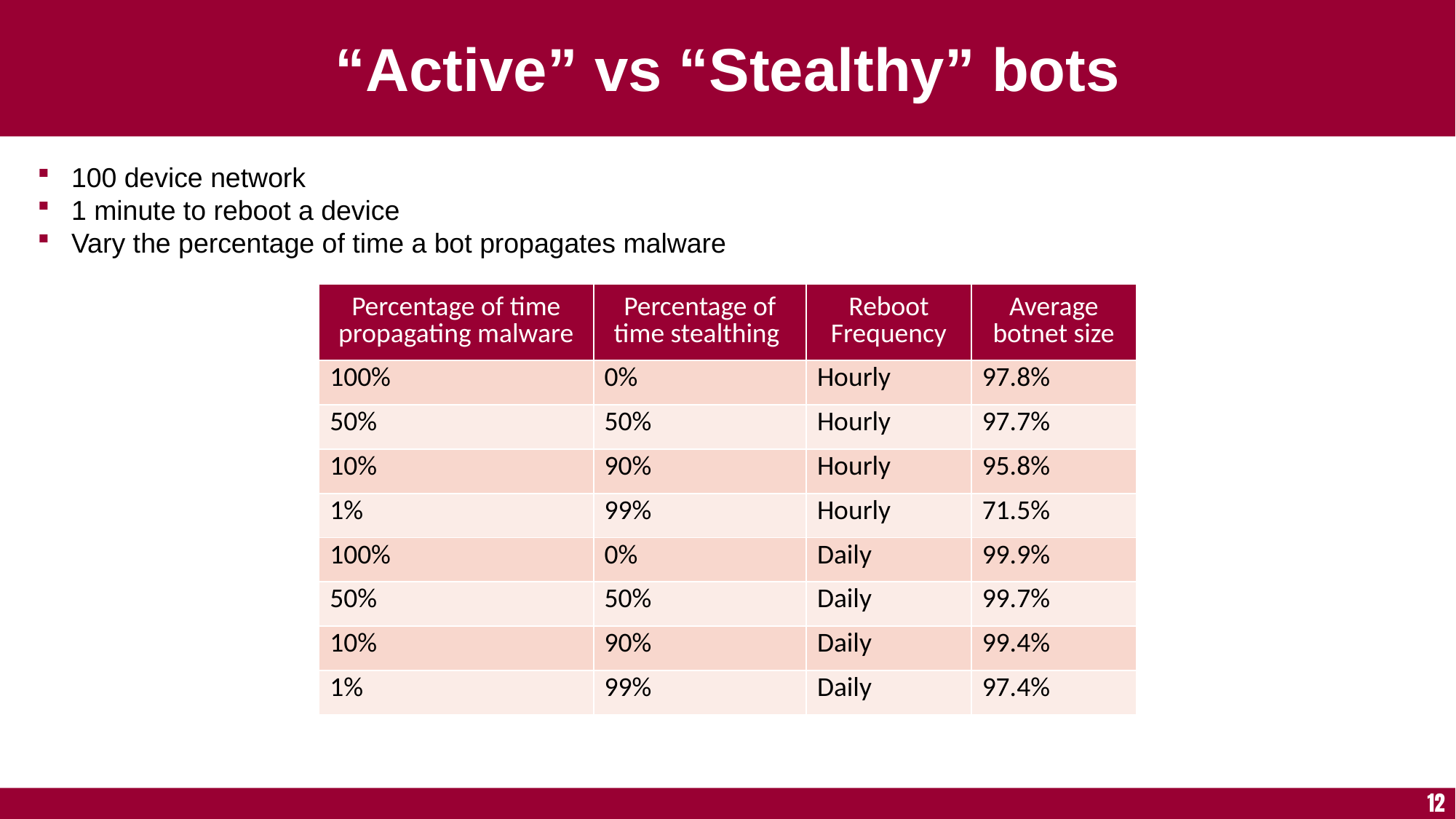

“Active” vs “Stealthy” bots
100 device network
1 minute to reboot a device
Vary the percentage of time a bot propagates malware
| Percentage of time propagating malware | Percentage of time stealthing | Reboot Frequency | Average botnet size |
| --- | --- | --- | --- |
| 100% | 0% | Hourly | 97.8% |
| 50% | 50% | Hourly | 97.7% |
| 10% | 90% | Hourly | 95.8% |
| 1% | 99% | Hourly | 71.5% |
| 100% | 0% | Daily | 99.9% |
| 50% | 50% | Daily | 99.7% |
| 10% | 90% | Daily | 99.4% |
| 1% | 99% | Daily | 97.4% |
12